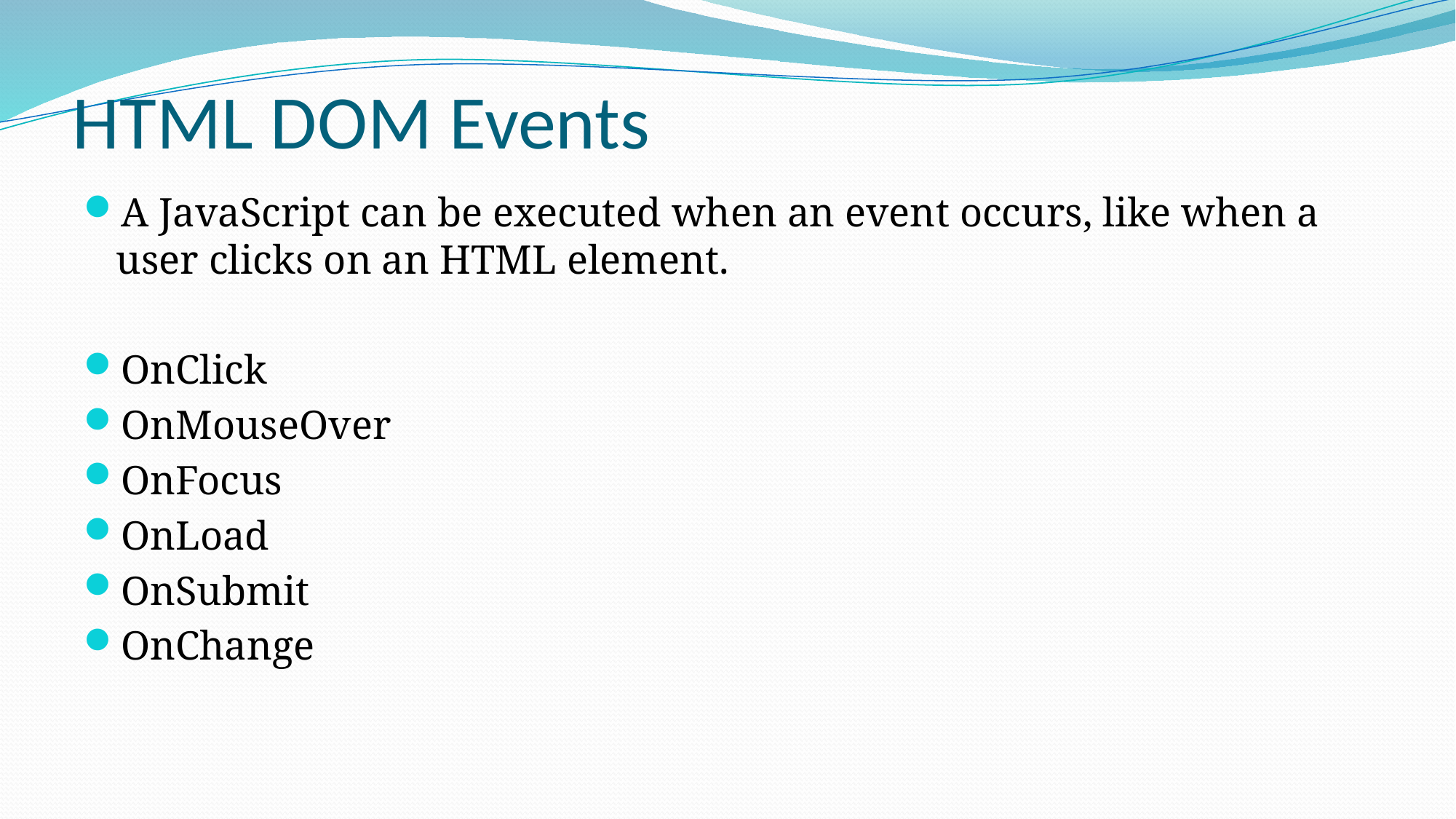

# HTML DOM Events
A JavaScript can be executed when an event occurs, like when a user clicks on an HTML element.

OnClick
OnMouseOver
OnFocus
OnLoad
OnSubmit
OnChange